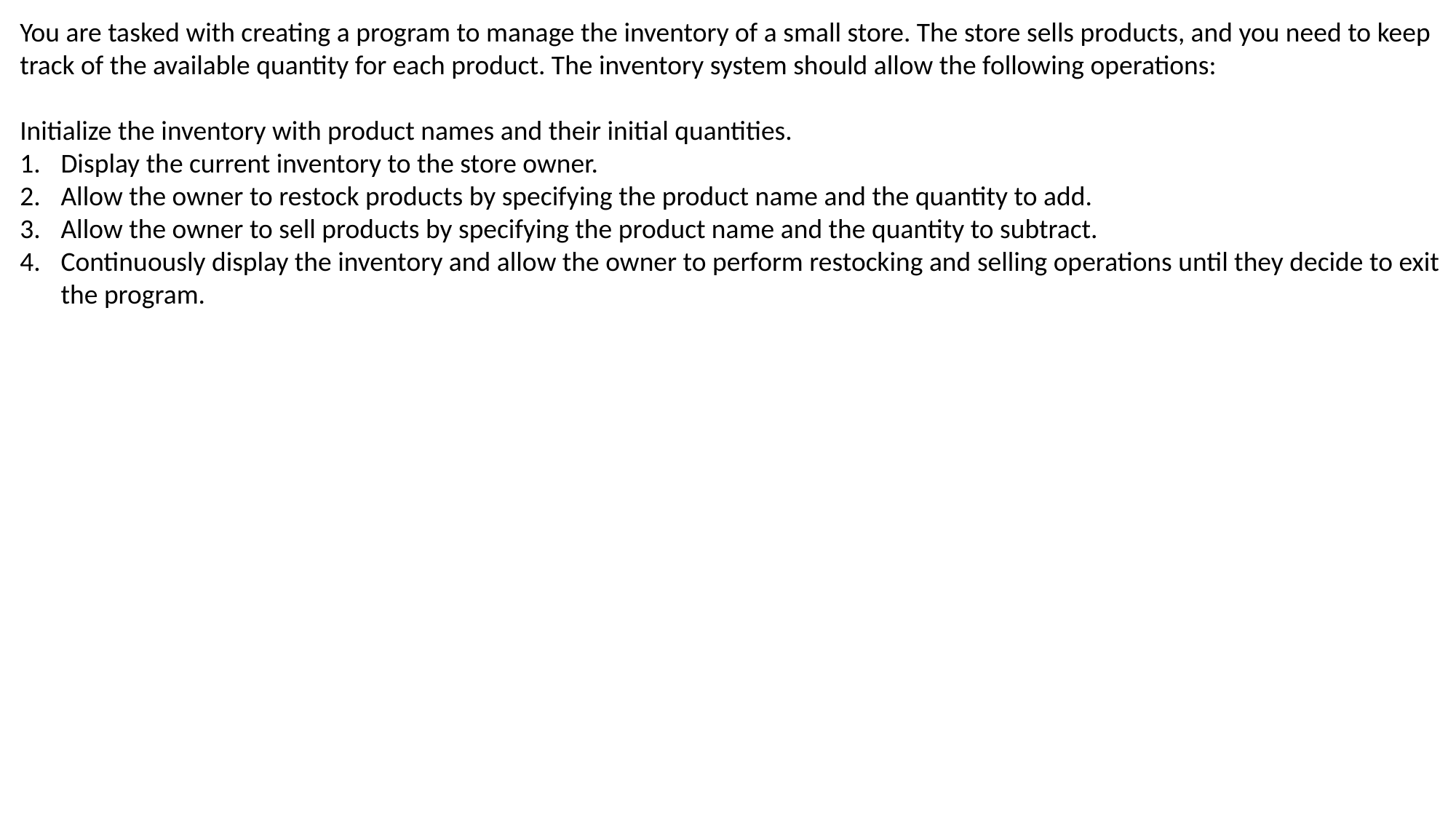

You are tasked with creating a program to manage the inventory of a small store. The store sells products, and you need to keep track of the available quantity for each product. The inventory system should allow the following operations:

Initialize the inventory with product names and their initial quantities.
Display the current inventory to the store owner.
Allow the owner to restock products by specifying the product name and the quantity to add.
Allow the owner to sell products by specifying the product name and the quantity to subtract.
Continuously display the inventory and allow the owner to perform restocking and selling operations until they decide to exit the program.